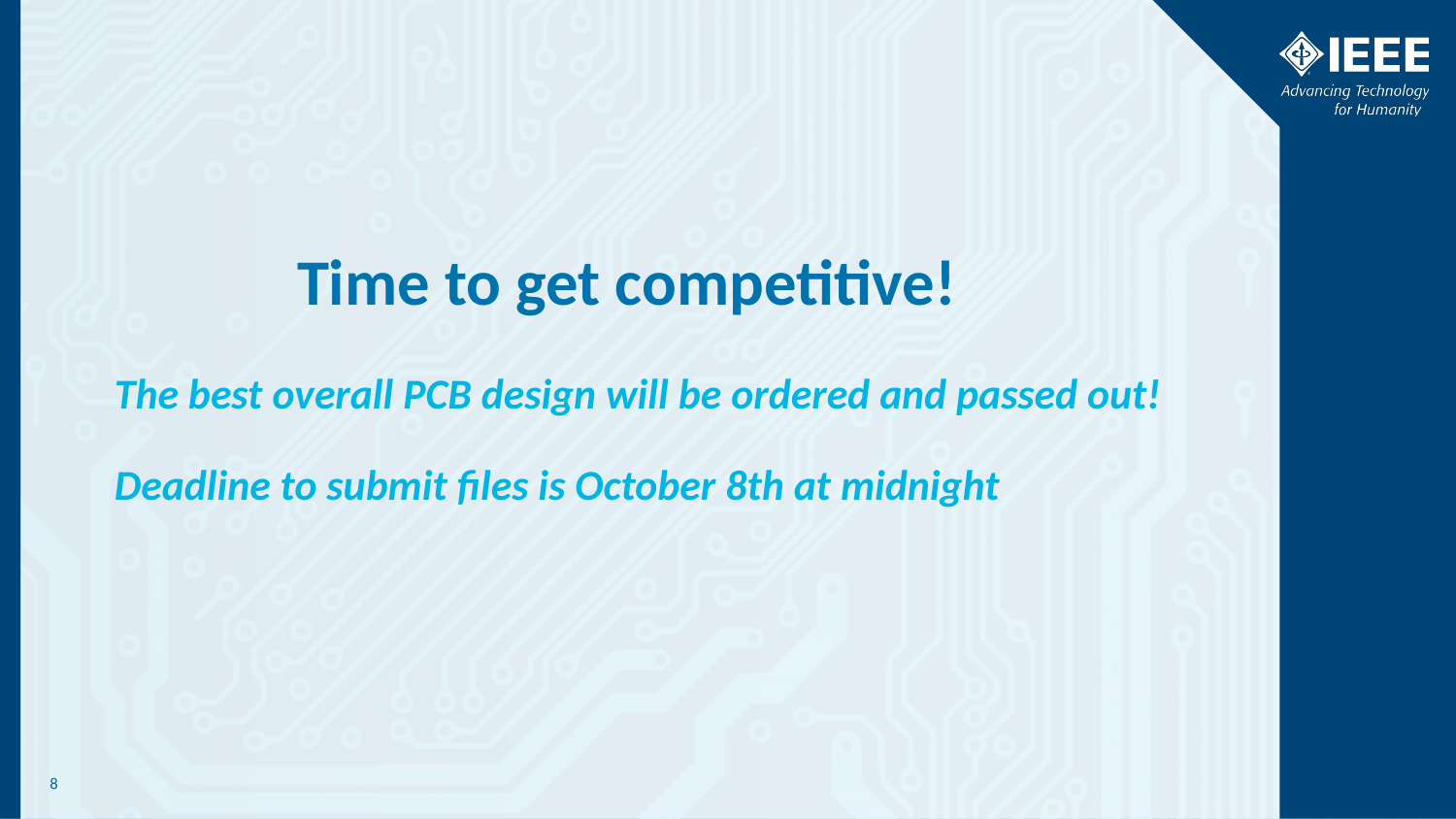

# Time to get competitive!
The best overall PCB design will be ordered and passed out!

Deadline to submit files is October 8th at midnight
8